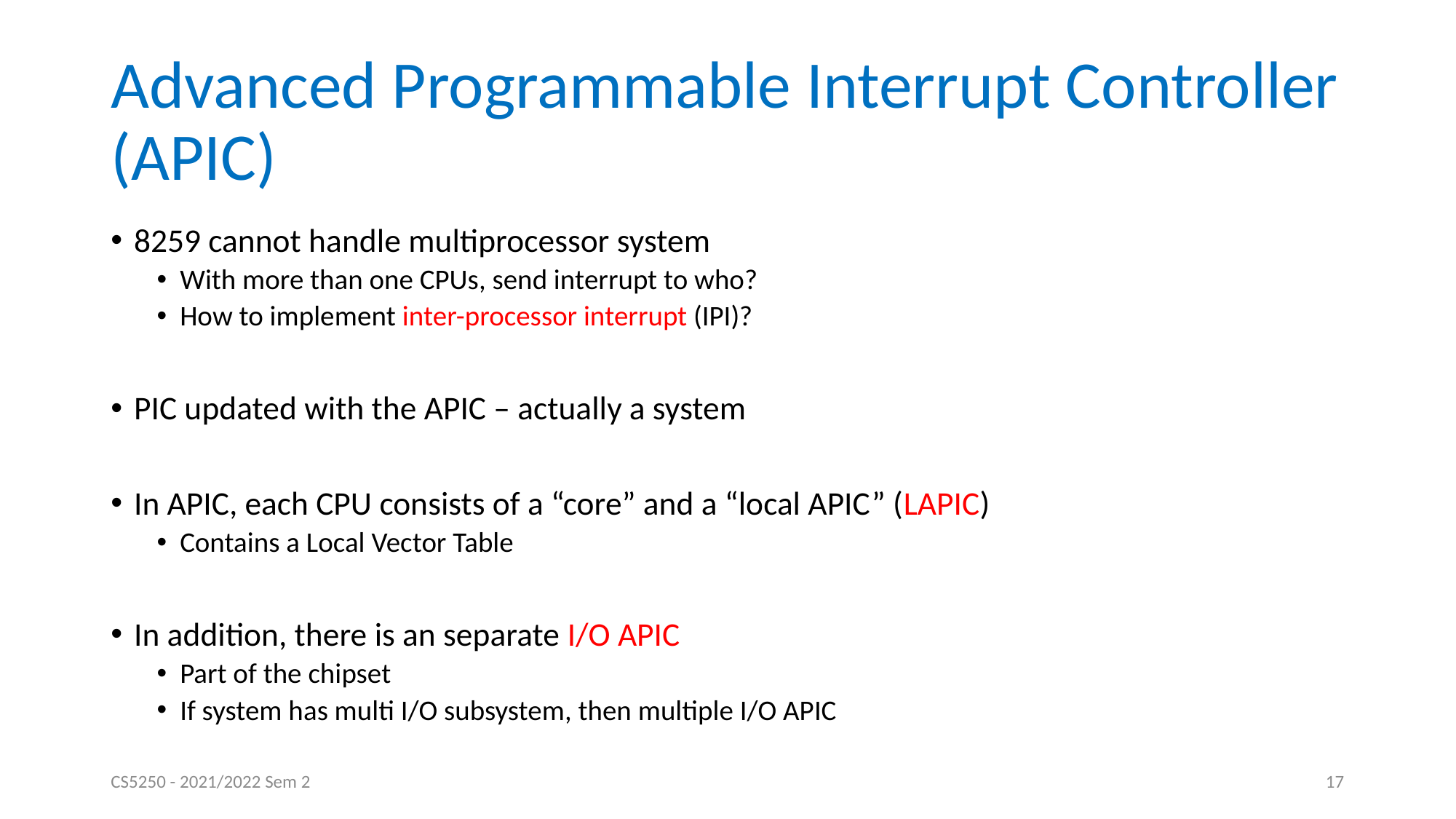

# Advanced Programmable Interrupt Controller (APIC)
8259 cannot handle multiprocessor system
With more than one CPUs, send interrupt to who?
How to implement inter-processor interrupt (IPI)?

PIC updated with the APIC – actually a system

In APIC, each CPU consists of a “core” and a “local APIC” (LAPIC)
Contains a Local Vector Table

In addition, there is an separate I/O APIC
Part of the chipset
If system has multi I/O subsystem, then multiple I/O APIC
CS5250 - 2021/2022 Sem 2
17